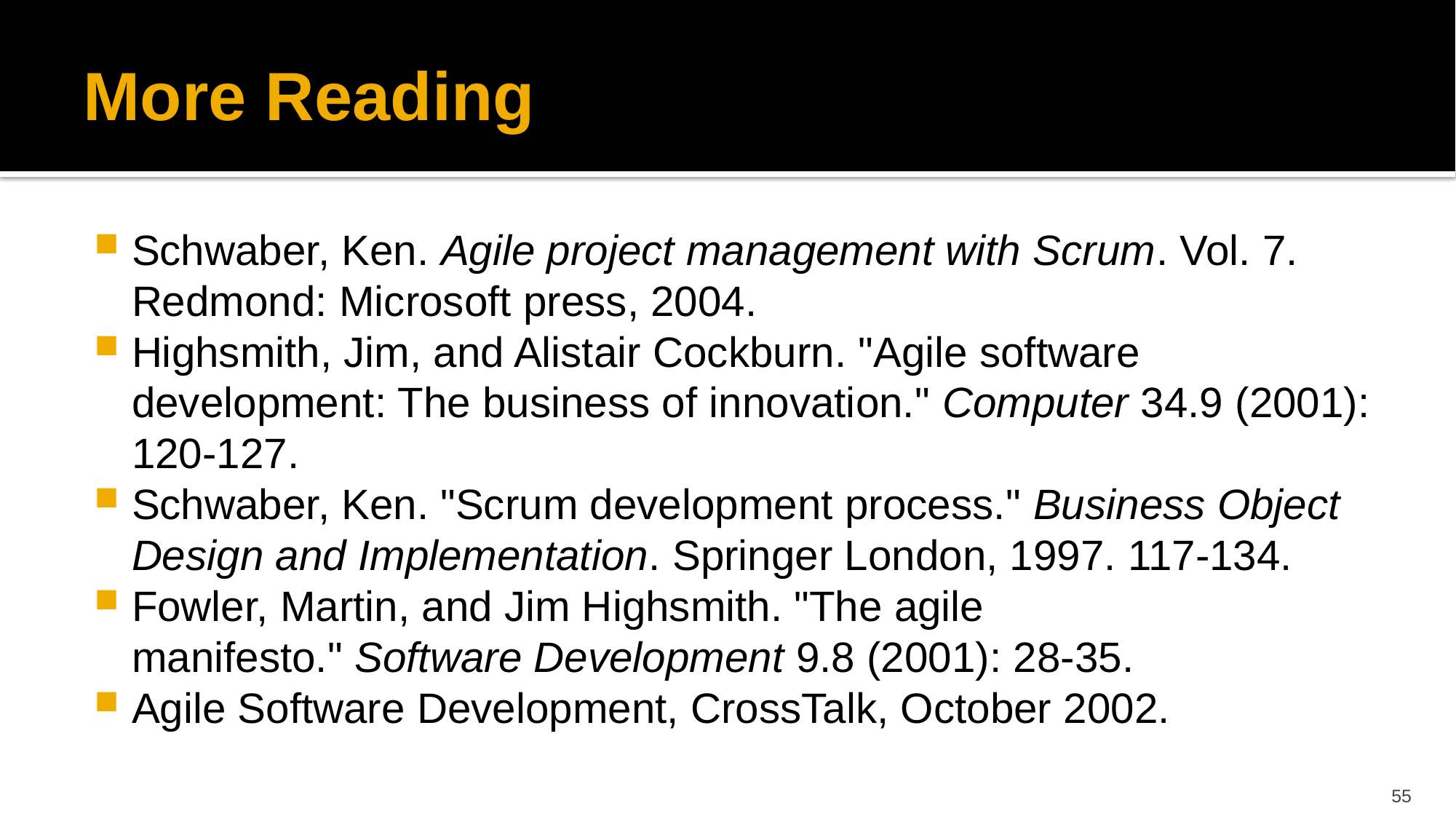

# More Reading
Schwaber, Ken. Agile project management with Scrum. Vol. 7. Redmond: Microsoft press, 2004.
Highsmith, Jim, and Alistair Cockburn. "Agile software development: The business of innovation." Computer 34.9 (2001): 120-127.
Schwaber, Ken. "Scrum development process." Business Object Design and Implementation. Springer London, 1997. 117-134.
Fowler, Martin, and Jim Highsmith. "The agile manifesto." Software Development 9.8 (2001): 28-35.
Agile Software Development, CrossTalk, October 2002.

55